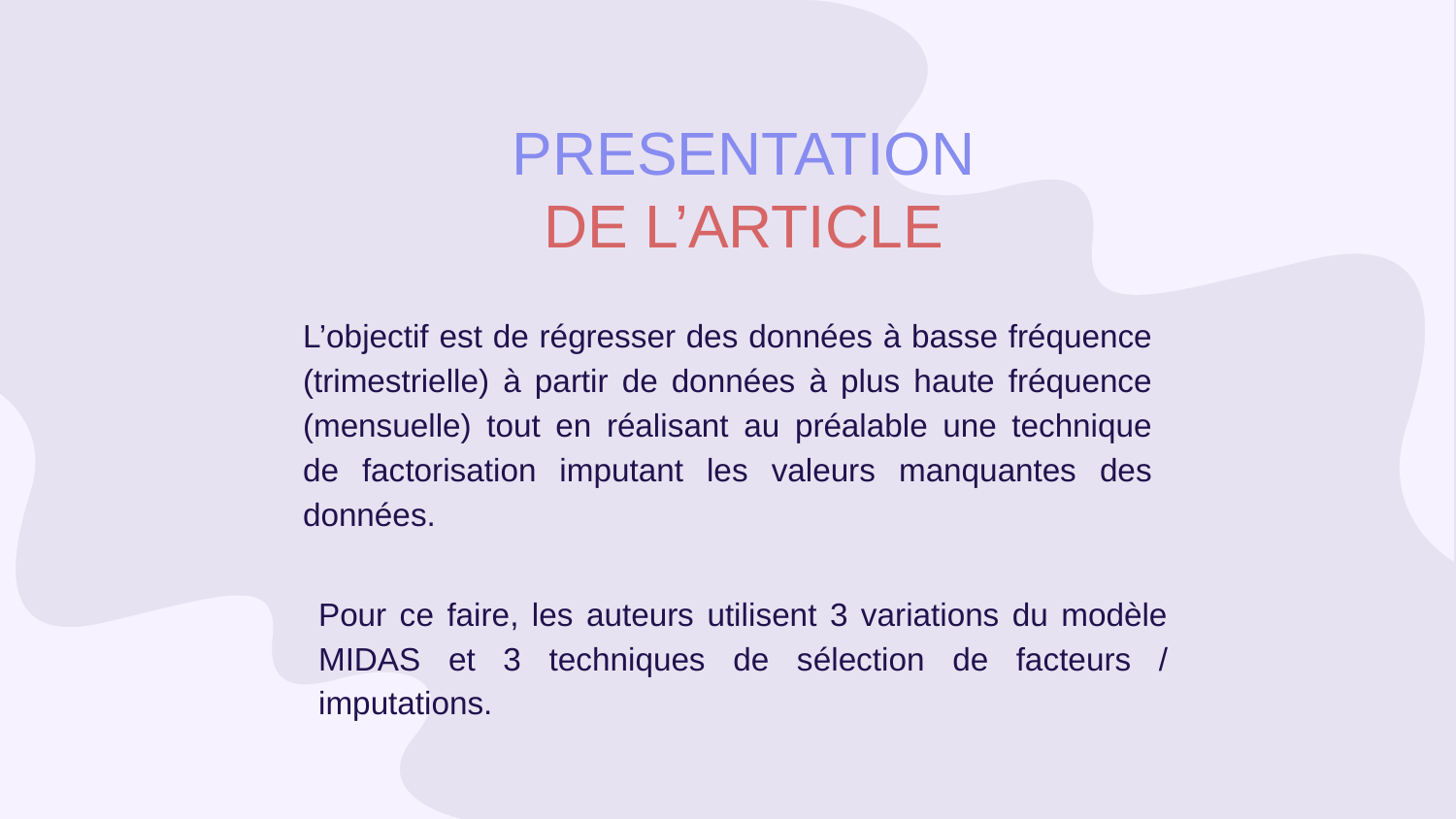

# PRESENTATION DE L’ARTICLE
L’objectif est de régresser des données à basse fréquence (trimestrielle) à partir de données à plus haute fréquence (mensuelle) tout en réalisant au préalable une technique de factorisation imputant les valeurs manquantes des données.
Pour ce faire, les auteurs utilisent 3 variations du modèle MIDAS et 3 techniques de sélection de facteurs / imputations.